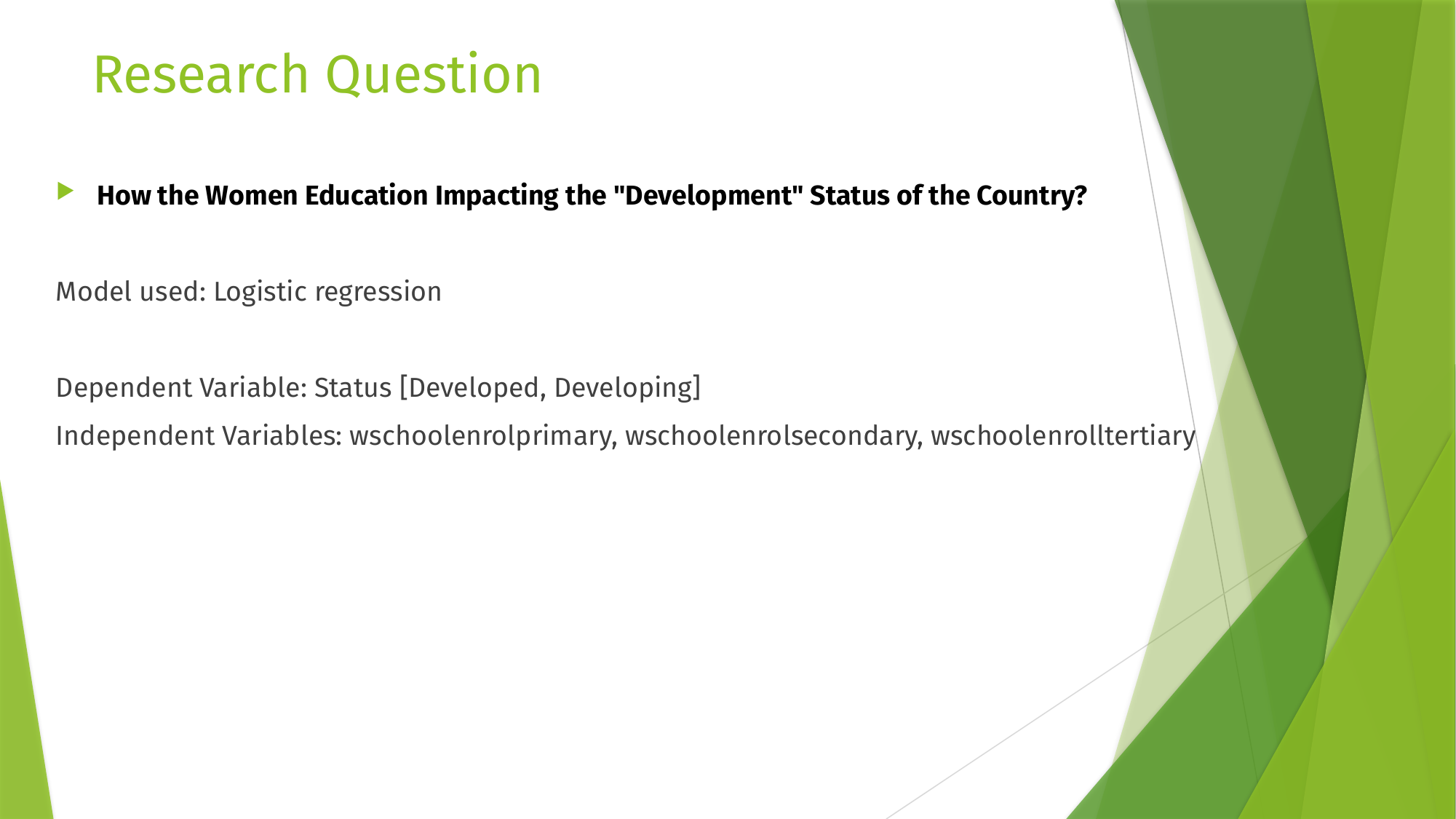

# Research Question

How the Women Education Impacting the "Development" Status of the Country?

Model used: Logistic regression

Dependent Variable: Status [Developed, Developing]
Independent Variables: wschoolenrolprimary, wschoolenrolsecondary, wschoolenrolltertiary